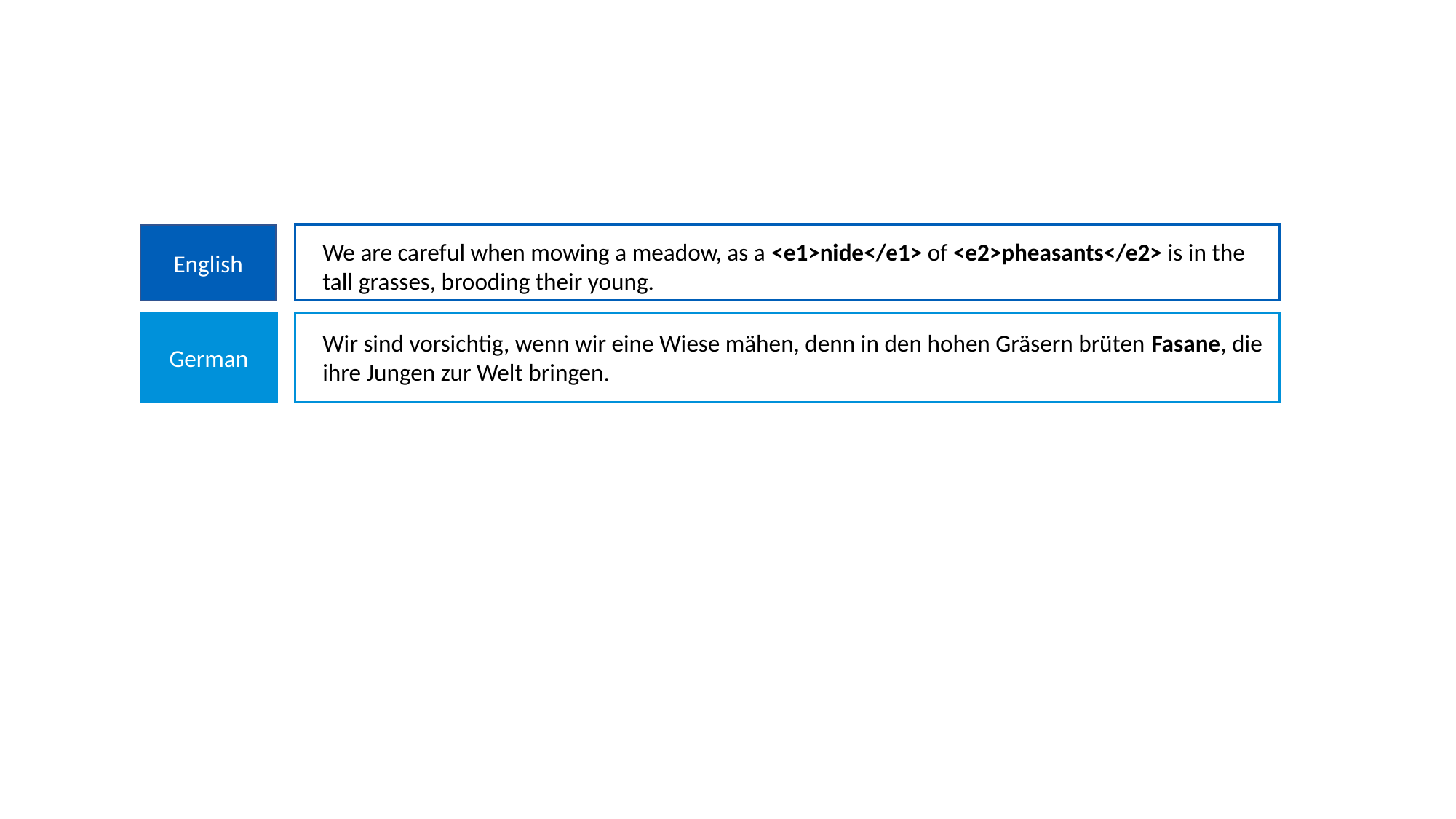

English

We are careful when mowing a meadow, as a <e1>nide</e1> of <e2>pheasants</e2> is in the tall grasses, brooding their young.

German
Wir sind vorsichtig, wenn wir eine Wiese mähen, denn in den hohen Gräsern brüten Fasane, die ihre Jungen zur Welt bringen.